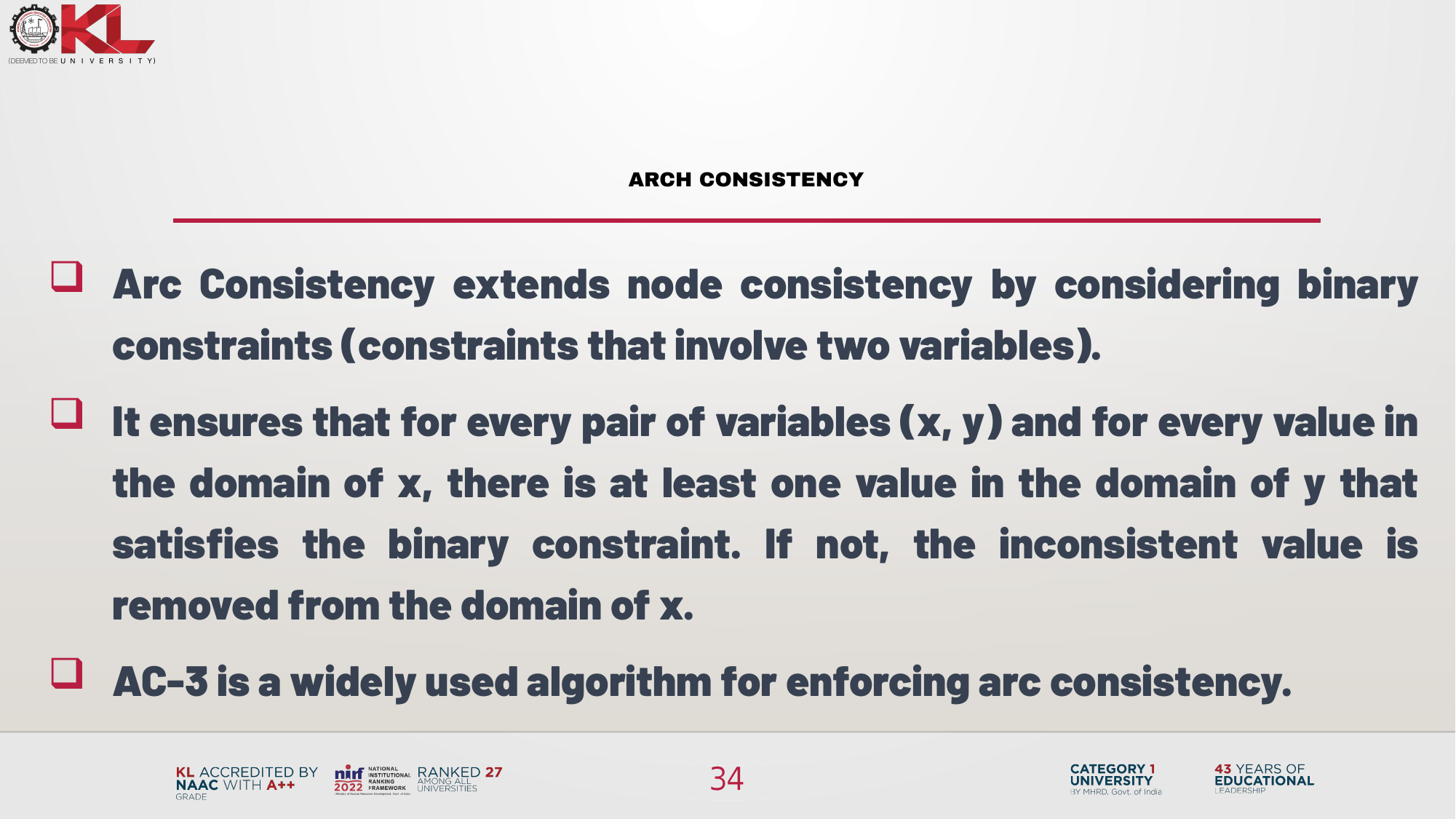

# ARCH consistency
Arc Consistency extends node consistency by considering binary constraints (constraints that involve two variables).
It ensures that for every pair of variables (x, y) and for every value in the domain of x, there is at least one value in the domain of y that satisfies the binary constraint. If not, the inconsistent value is removed from the domain of x.
AC-3 is a widely used algorithm for enforcing arc consistency.
34